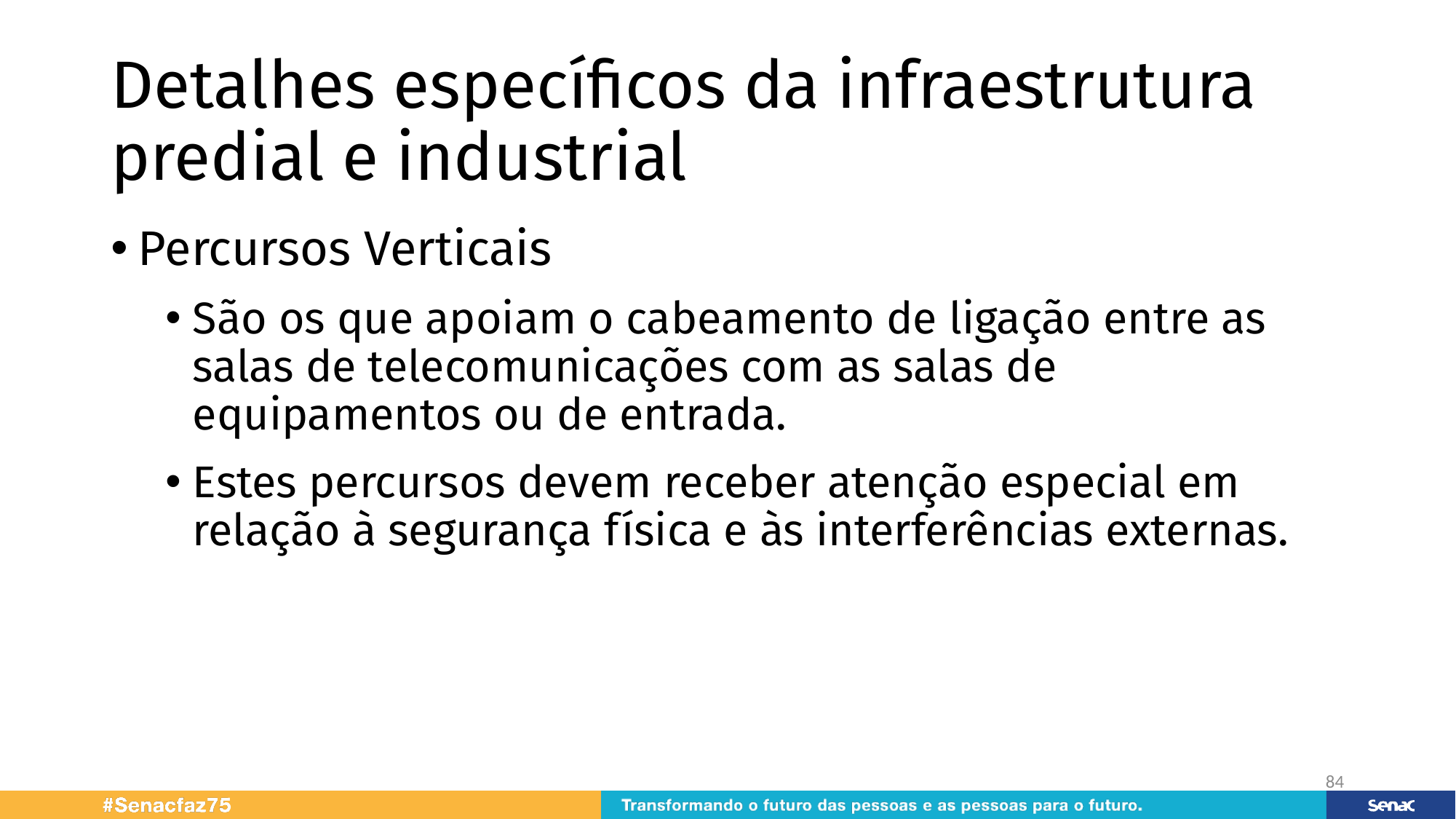

# Detalhes específicos da infraestrutura predial e industrial
Percursos Verticais
São os que apoiam o cabeamento de ligação entre as salas de telecomunicações com as salas de equipamentos ou de entrada.
Estes percursos devem receber atenção especial em relação à segurança física e às interferências externas.

84